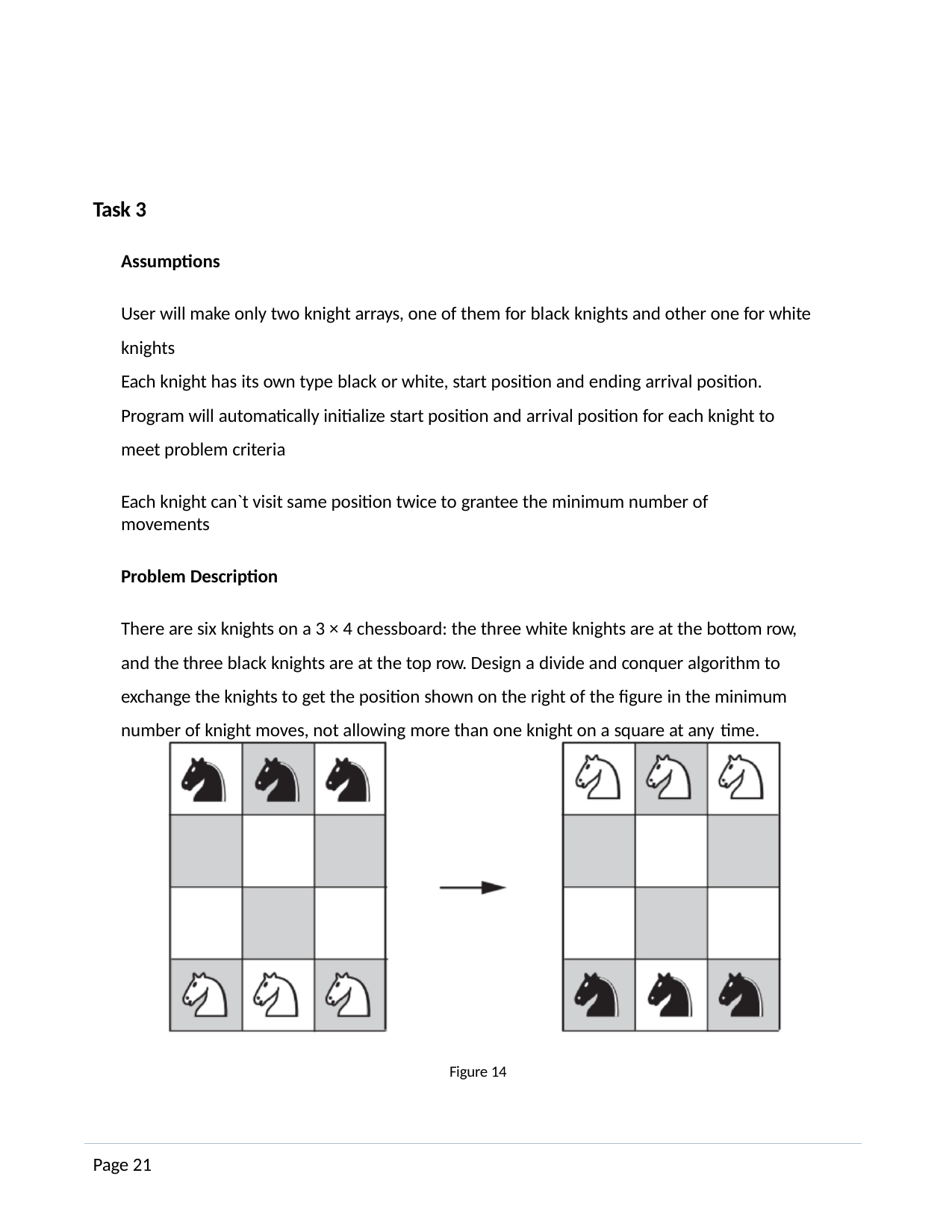

Task 3

Assumptions

User will make only two knight arrays, one of them for black knights and other one for white  knights
Each knight has its own type black or white, start position and ending arrival position.  Program will automatically initialize start position and arrival position for each knight to  meet problem criteria

Each knight can`t visit same position twice to grantee the minimum number of movements

Problem Description

There are six knights on a 3 × 4 chessboard: the three white knights are at the bottom row,  and the three black knights are at the top row. Design a divide and conquer algorithm to  exchange the knights to get the position shown on the right of the figure in the minimum  number of knight moves, not allowing more than one knight on a square at any time.

Figure 14
Page 21